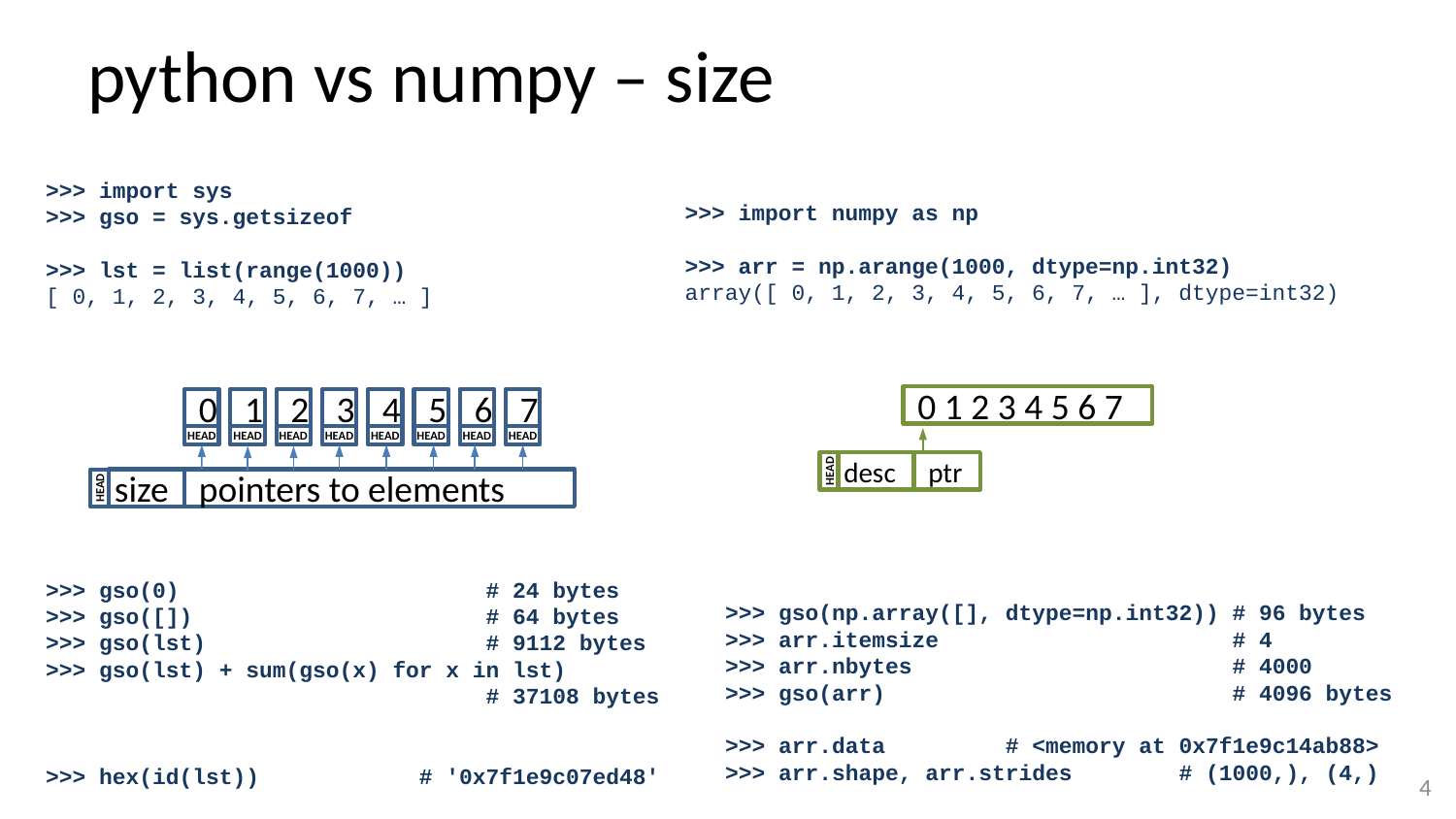

# python vs numpy – size
>>> import sys
>>> gso = sys.getsizeof

>>> lst = list(range(1000))
[ 0, 1, 2, 3, 4, 5, 6, 7, … ]

>>> gso(0)                       # 24 bytes
>>> gso([])                      # 64 bytes
>>> gso(lst)                     # 9112 bytes
>>> gso(lst) + sum(gso(x) for x in lst)
                                 # 37108 bytes

>>> hex(id(lst))            # '0x7f1e9c07ed48'
>>> import numpy as np

>>> arr = np.arange(1000, dtype=np.int32)
array([ 0, 1, 2, 3, 4, 5, 6, 7, … ], dtype=int32)

   >>> gso(np.array([], dtype=np.int32)) # 96 bytes
   >>> arr.itemsize                      # 4
   >>> arr.nbytes                        # 4000
   >>> gso(arr)                          # 4096 bytes

   >>> arr.data         # <memory at 0x7f1e9c14ab88>
   >>> arr.shape, arr.strides        # (1000,), (4,)

0 1 2 3 4 5 6 7
0
1
2
3
4
5
6
7
HEAD
HEAD
HEAD
HEAD
HEAD
HEAD
HEAD
HEAD
size
pointers to elements
HEAD
desc
ptr
HEAD
4